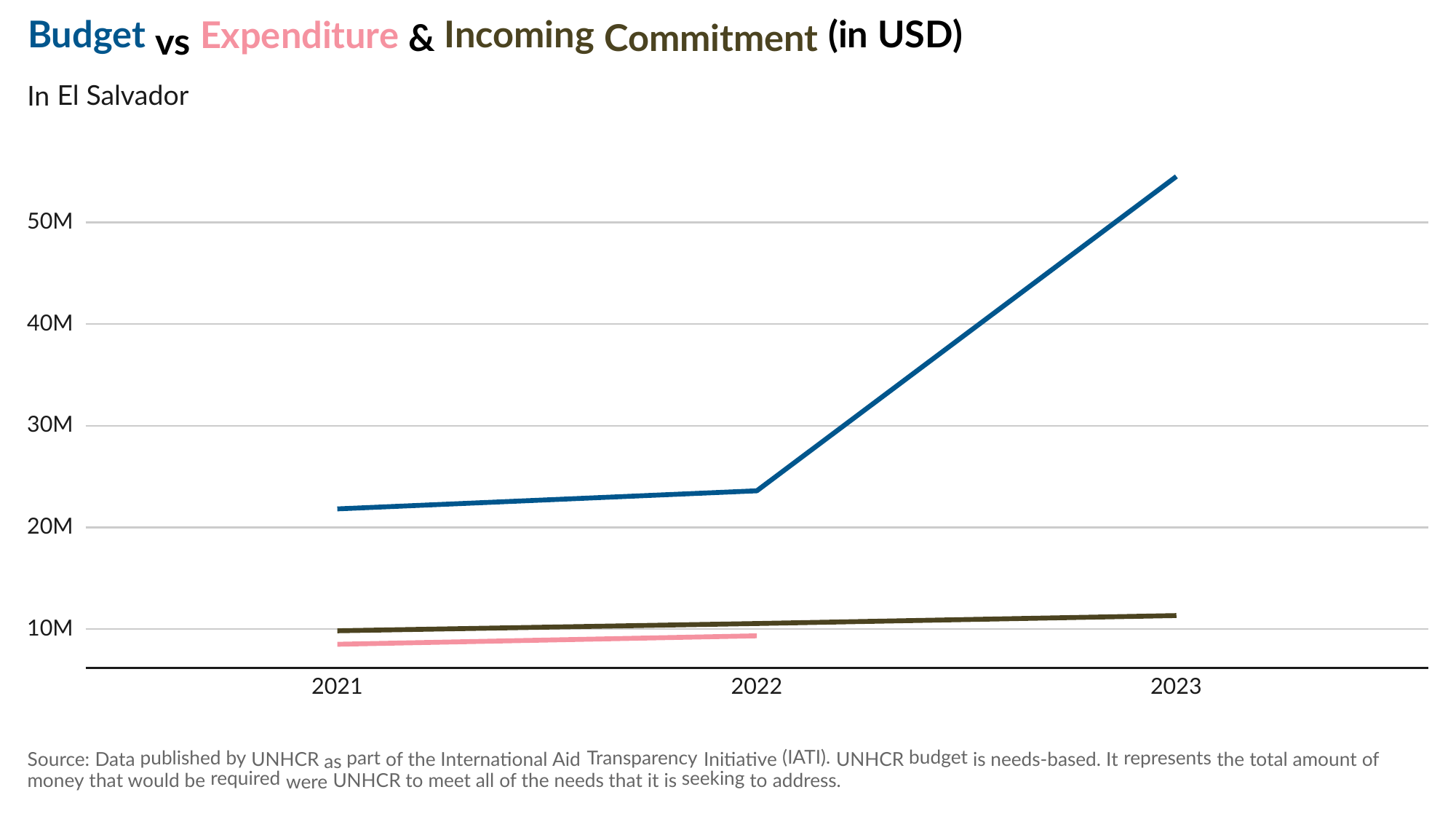

(in
USD)
Budget
Incoming
Expenditure
Commitment
&
vs
Salvador
El
In

50M

40M

30M

20M

10M

2023
2021
2022
(IATI).
budget
published
by
Transparency
part
represents
the
International
needs-based.
the
total
Aid
Initiative
is
of
of
UNHCR
UNHCR
Source:
Data
It
amount
as
seeking
required
that
would
all
the
needs
that
address.
be
it
is
of
UNHCR
money
to
meet
to
were